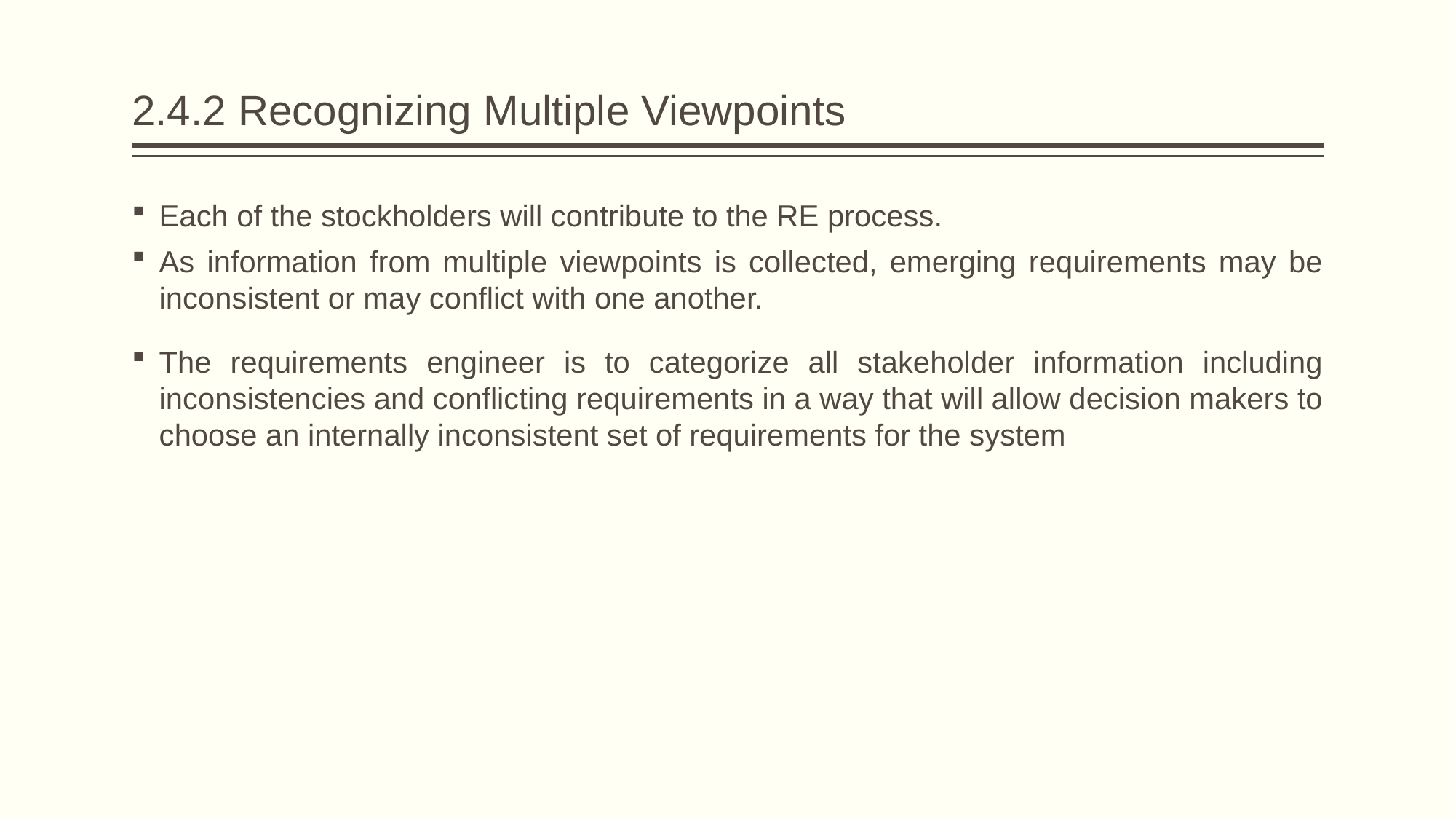

# 2.4.2 Recognizing Multiple Viewpoints
Each of the stockholders will contribute to the RE process.
As information from multiple viewpoints is collected, emerging requirements may be inconsistent or may conflict with one another.
The requirements engineer is to categorize all stakeholder information including inconsistencies and conflicting requirements in a way that will allow decision makers to choose an internally inconsistent set of requirements for the system